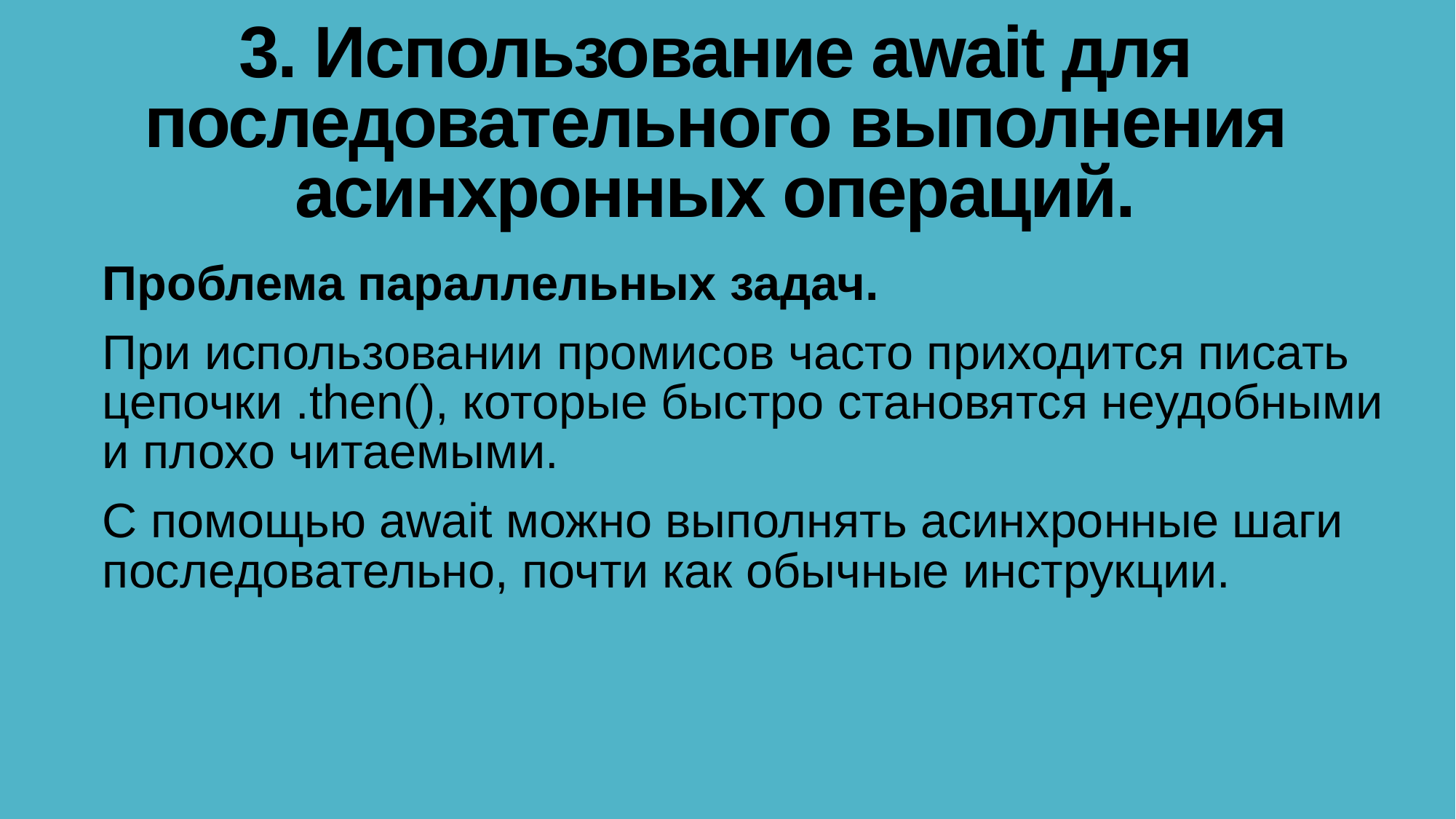

# 3. Использование await для последовательного выполнения асинхронных операций.
Проблема параллельных задач.
При использовании промисов часто приходится писать цепочки .then(), которые быстро становятся неудобными и плохо читаемыми.
С помощью await можно выполнять асинхронные шаги последовательно, почти как обычные инструкции.